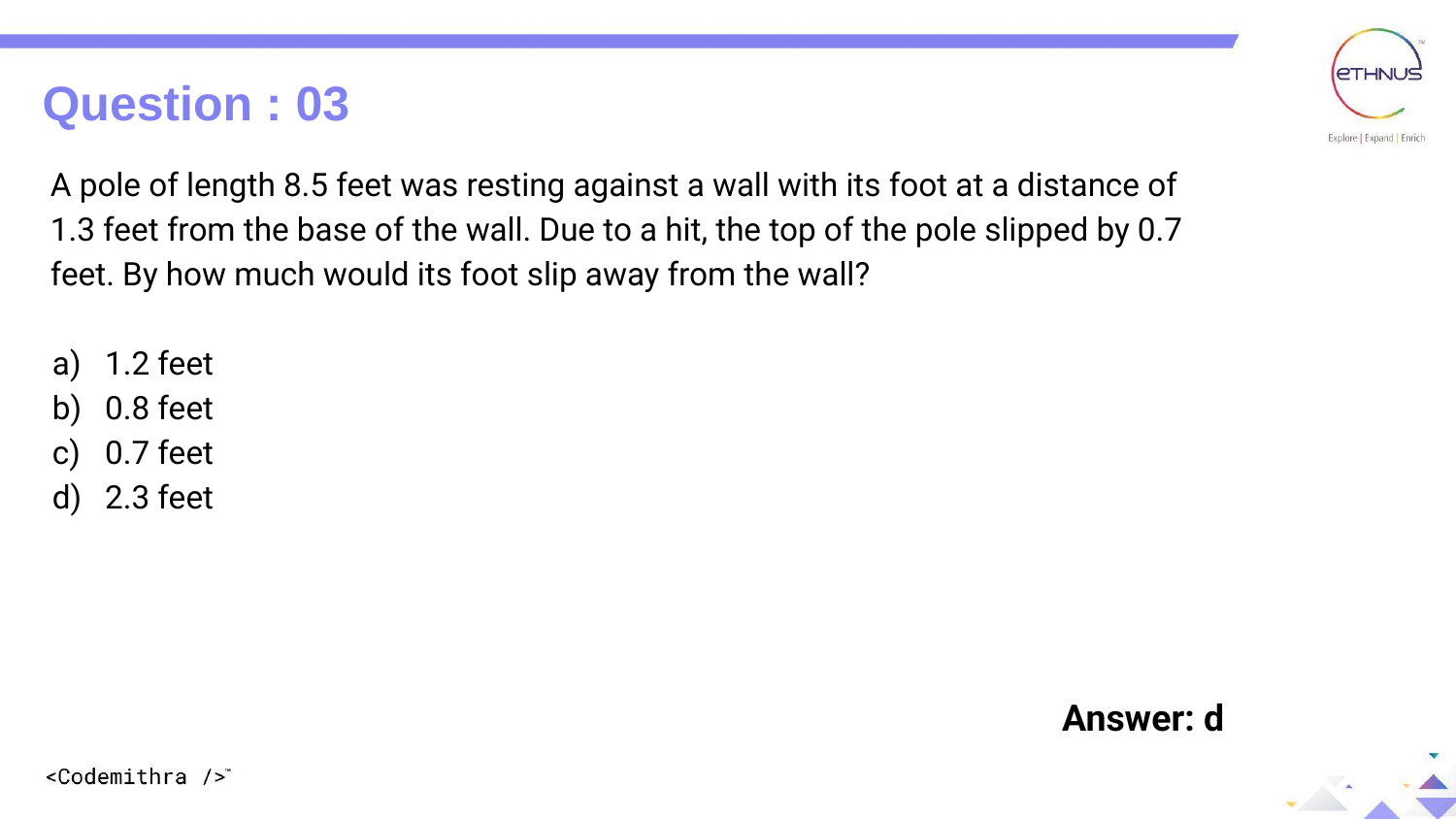

Question : 03
Question : 03

A pole of length 8.5 feet was resting against a wall with its foot at a distance of
1.3 feet from the base of the wall. Due to a hit, the top of the pole slipped by 0.7
feet. By how much would its foot slip away from the wall?

1.2 feet
0.8 feet
0.7 feet
2.3 feet

Answer: d